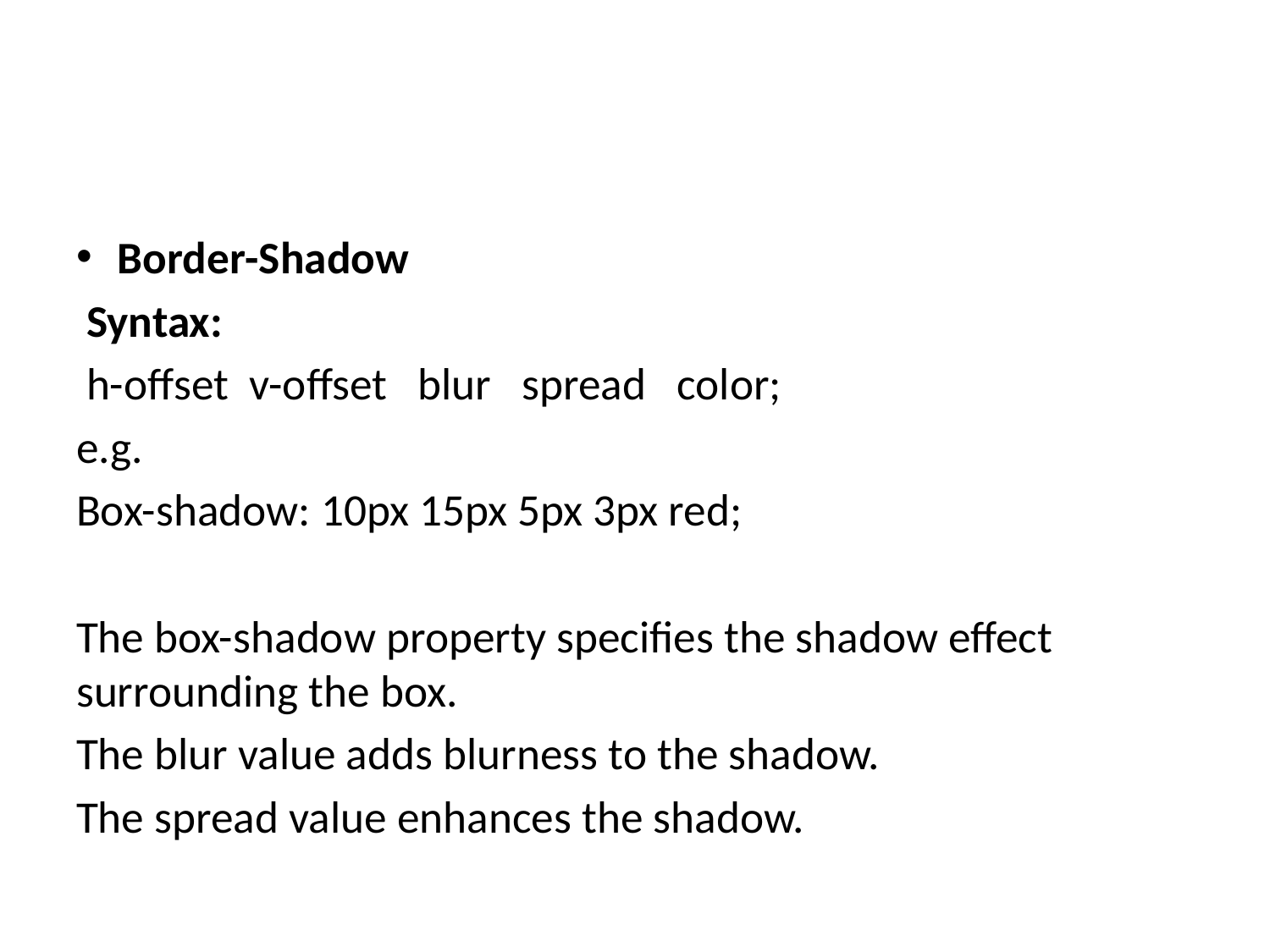

#
Border-Shadow
 Syntax:
 h-offset  v-offset   blur   spread   color;
e.g.
Box-shadow: 10px 15px 5px 3px red;

The box-shadow property specifies the shadow effect surrounding the box.
The blur value adds blurness to the shadow.
The spread value enhances the shadow.